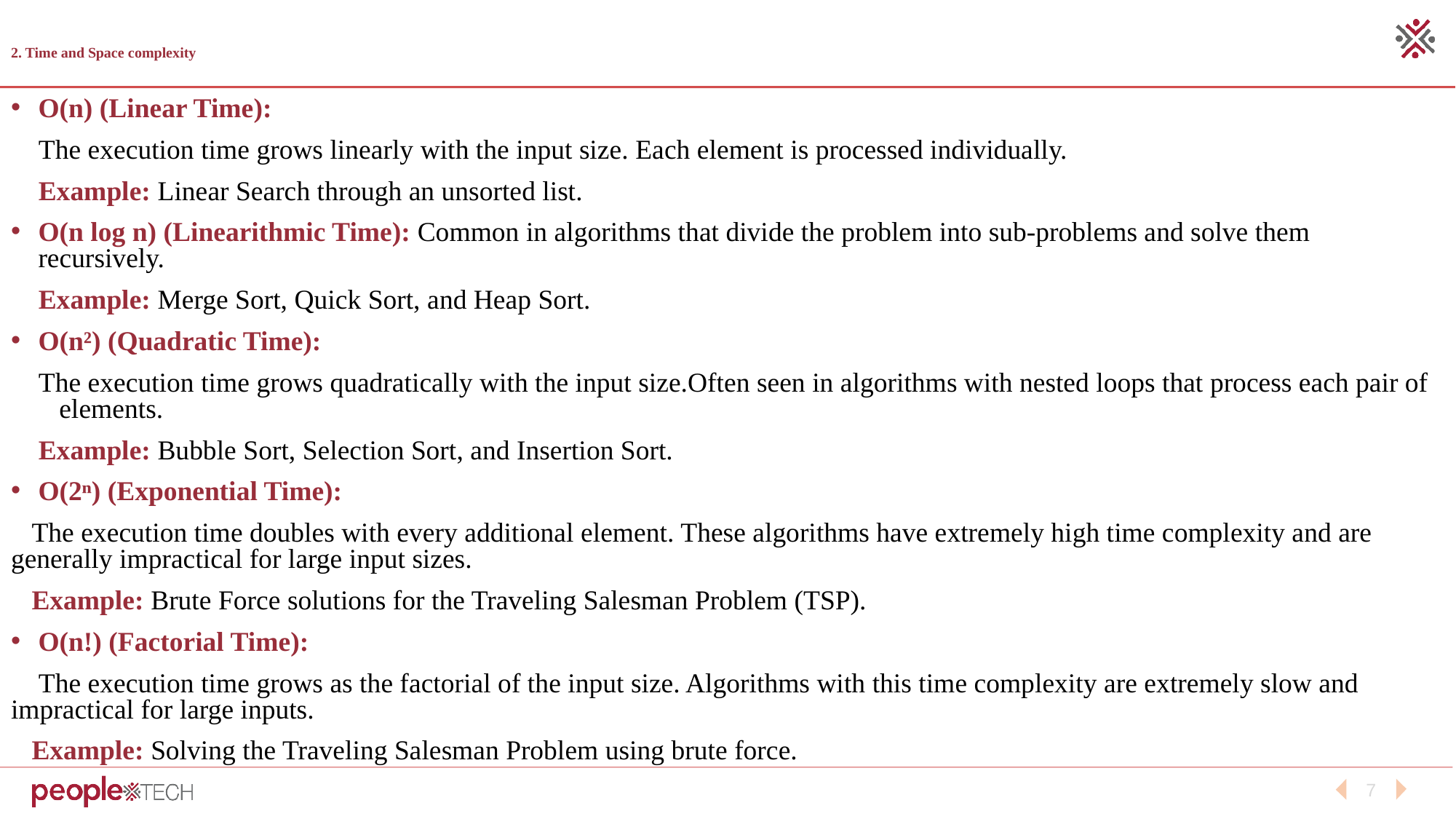

# 2. Time and Space complexity
O(n) (Linear Time):
    The execution time grows linearly with the input size. Each element is processed individually.
    Example: Linear Search through an unsorted list.
O(n log n) (Linearithmic Time): Common in algorithms that divide the problem into sub-problems and solve them recursively.
    Example: Merge Sort, Quick Sort, and Heap Sort.
O(n²) (Quadratic Time):
    The execution time grows quadratically with the input size.Often seen in algorithms with nested loops that process each pair of          elements.
    Example: Bubble Sort, Selection Sort, and Insertion Sort.
O(2ⁿ) (Exponential Time):
   The execution time doubles with every additional element. These algorithms have extremely high time complexity and are    generally impractical for large input sizes.
   Example: Brute Force solutions for the Traveling Salesman Problem (TSP).
O(n!) (Factorial Time):
    The execution time grows as the factorial of the input size. Algorithms with this time complexity are extremely slow and   impractical for large inputs.
   Example: Solving the Traveling Salesman Problem using brute force.